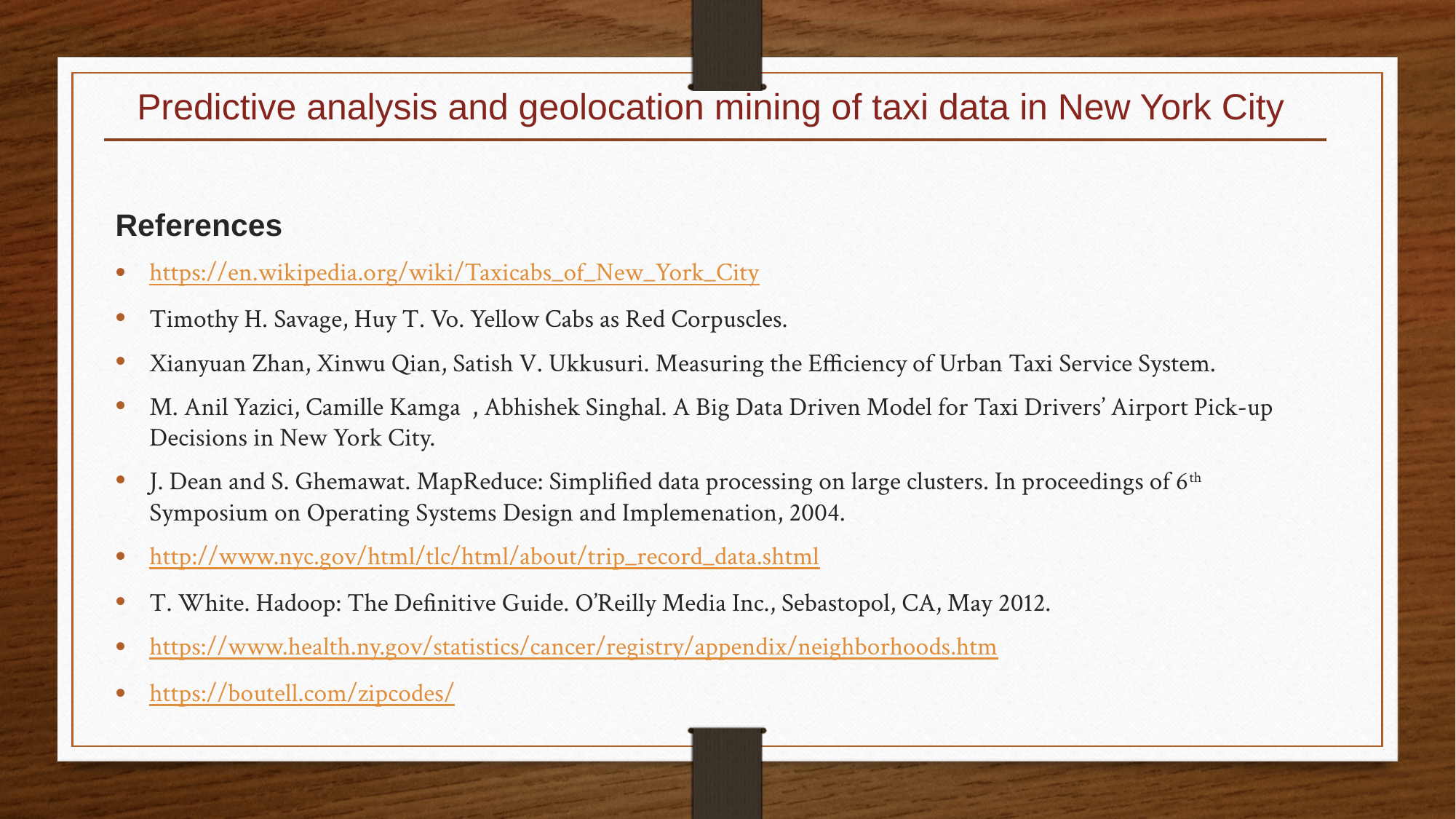

Predictive analysis and geolocation mining of taxi data in New York City

References
https://en.wikipedia.org/wiki/Taxicabs_of_New_York_City
Timothy H. Savage, Huy T. Vo. Yellow Cabs as Red Corpuscles.
Xianyuan Zhan, Xinwu Qian, Satish V. Ukkusuri. Measuring the Efficiency of Urban Taxi Service System.
M. Anil Yazici, Camille Kamga  , Abhishek Singhal. A Big Data Driven Model for Taxi Drivers’ Airport Pick-up Decisions in New York City.
J. Dean and S. Ghemawat. MapReduce: Simplified data processing on large clusters. In proceedings of 6th Symposium on Operating Systems Design and Implemenation, 2004.
http://www.nyc.gov/html/tlc/html/about/trip_record_data.shtml
T. White. Hadoop: The Definitive Guide. O’Reilly Media Inc., Sebastopol, CA, May 2012.
https://www.health.ny.gov/statistics/cancer/registry/appendix/neighborhoods.htm
https://boutell.com/zipcodes/